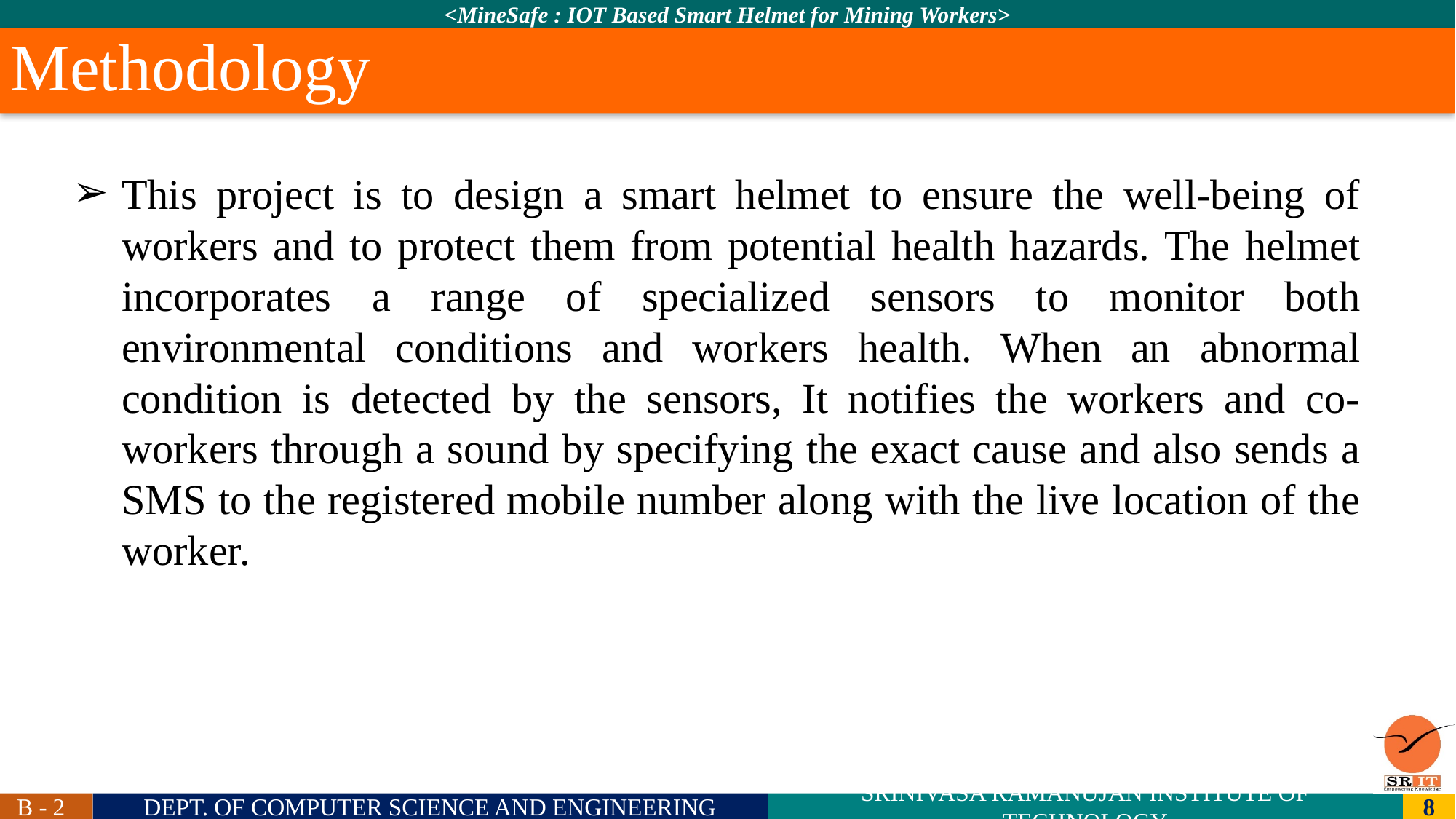

Methodology
This project is to design a smart helmet to ensure the well-being of workers and to protect them from potential health hazards. The helmet incorporates a range of specialized sensors to monitor both environmental conditions and workers health. When an abnormal condition is detected by the sensors, It notifies the workers and co-workers through a sound by specifying the exact cause and also sends a SMS to the registered mobile number along with the live location of the worker.